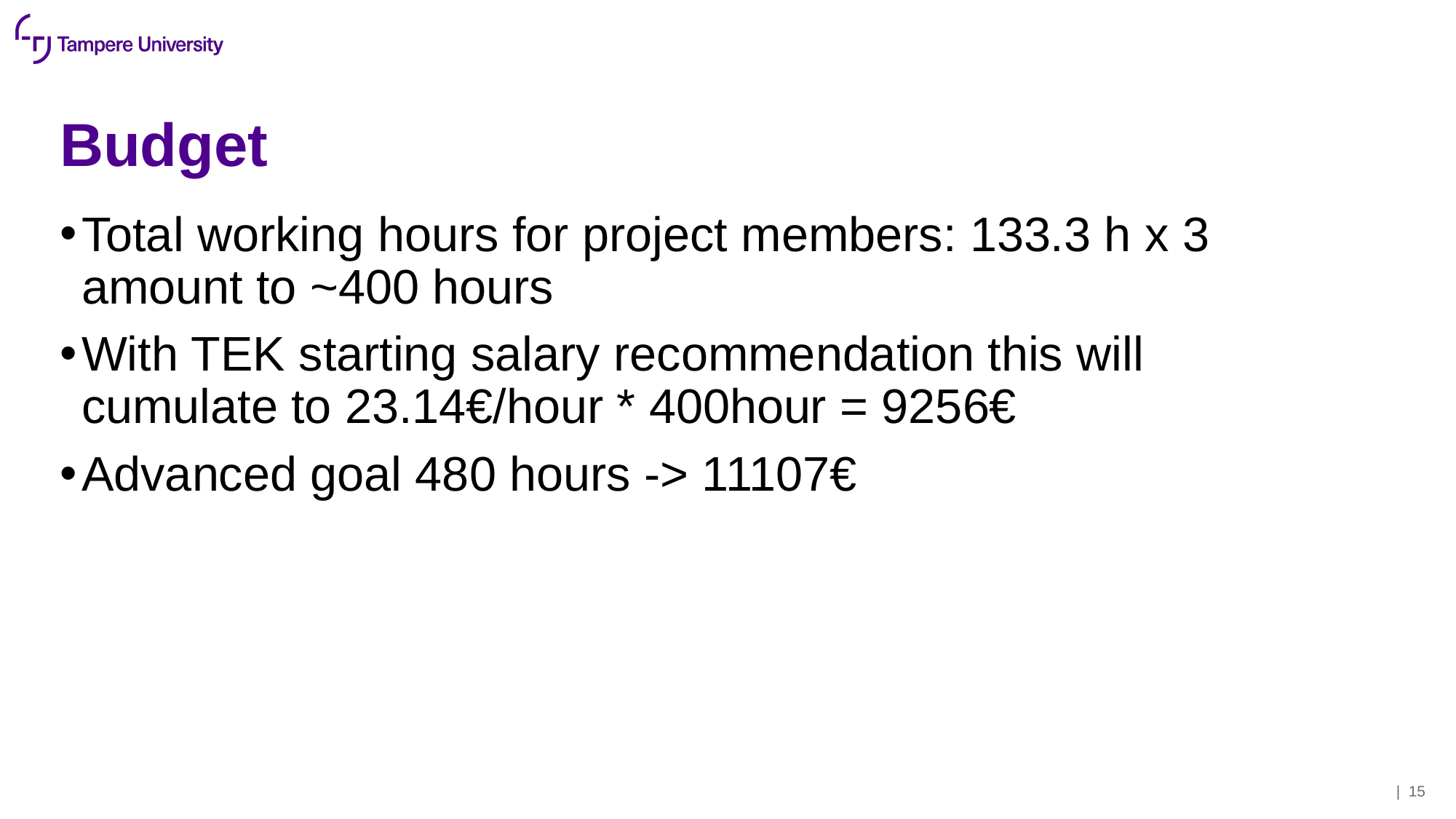

# Budget
Total working hours for project members: 133.3 h x 3 amount to ~400 hours
With TEK starting salary recommendation this will cumulate to 23.14€/hour * 400hour = 9256€
Advanced goal 480 hours -> 11107€

|  15